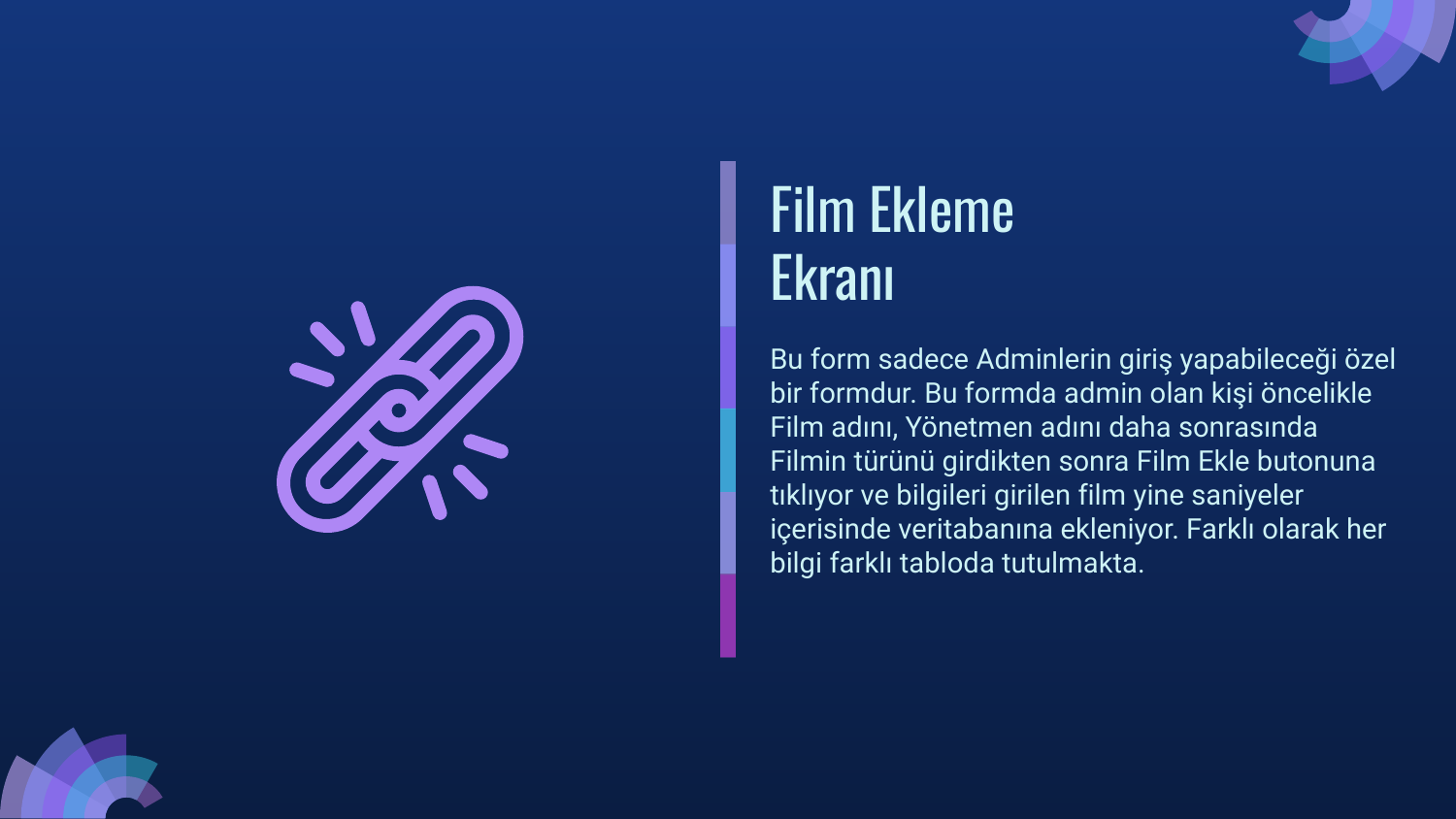

# Film Ekleme Ekranı

Bu form sadece Adminlerin giriş yapabileceği özel bir formdur. Bu formda admin olan kişi öncelikle Film adını, Yönetmen adını daha sonrasında Filmin türünü girdikten sonra Film Ekle butonuna tıklıyor ve bilgileri girilen film yine saniyeler içerisinde veritabanına ekleniyor. Farklı olarak her bilgi farklı tabloda tutulmakta.